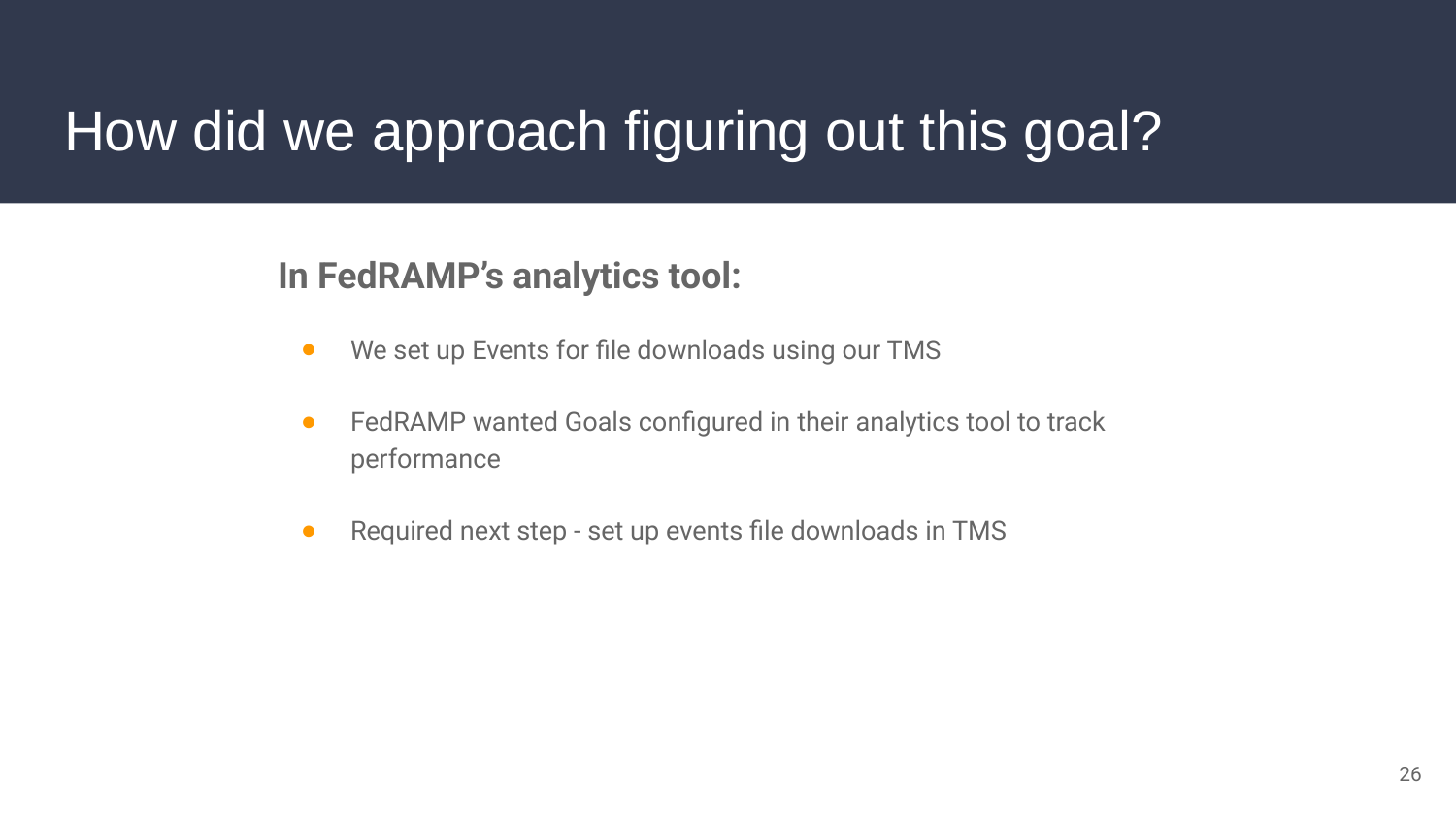

# How did we approach figuring out this goal?

In FedRAMP’s analytics tool:
We set up Events for file downloads using our TMS
FedRAMP wanted Goals configured in their analytics tool to track performance
Required next step - set up events file downloads in TMS

26